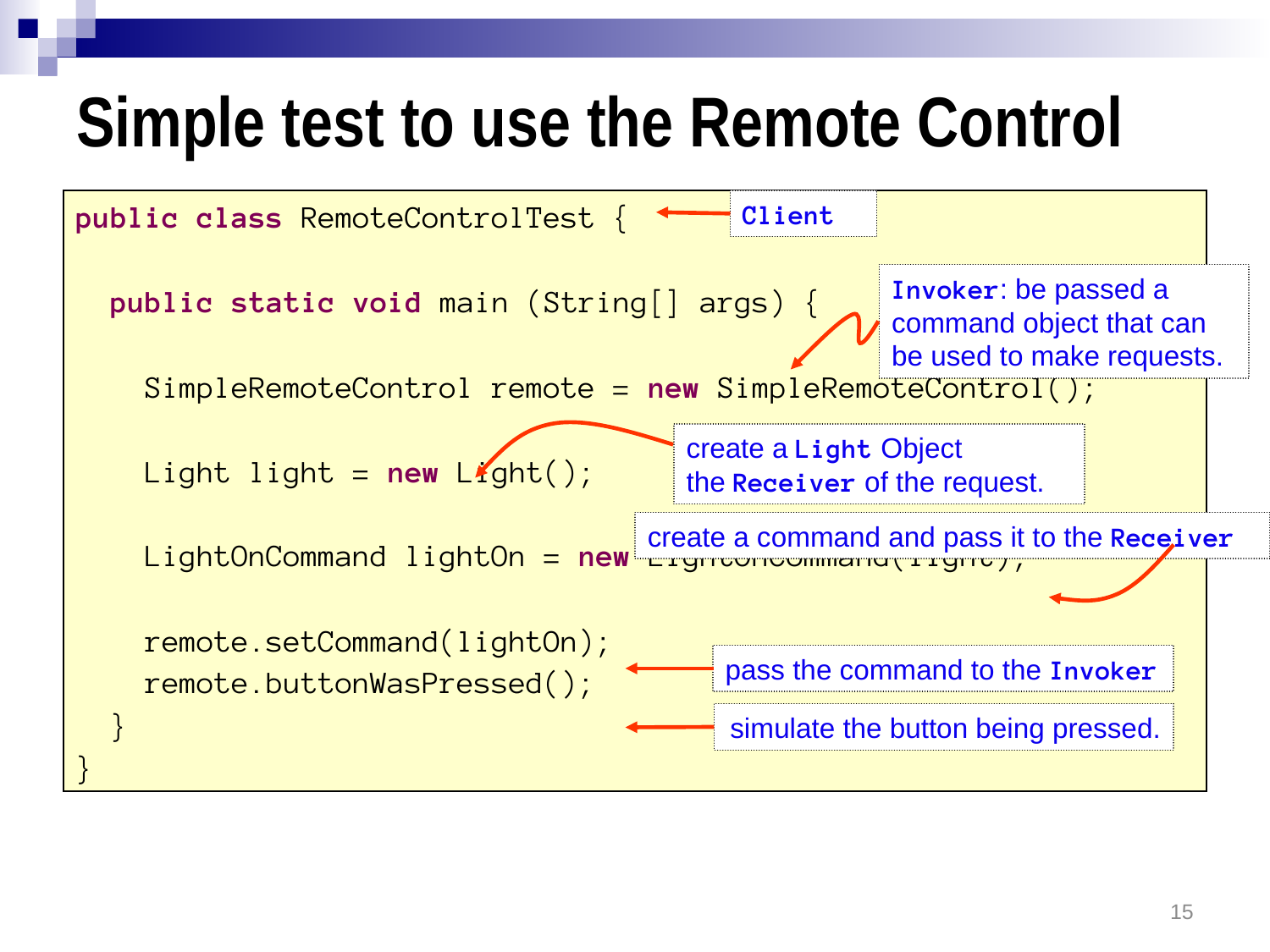

# Simple test to use the Remote Control
public class RemoteControlTest {

  public static void main (String[] args) {

    SimpleRemoteControl remote = new SimpleRemoteControl();

    Light light = new Light();

    LightOnCommand lightOn = new LightOnCommand(light);

    remote.setCommand(lightOn);
    remote.buttonWasPressed();
  }
}
Client
Invoker: be passed a command object that can be used to make requests.

create a Light Object
the Receiver of the request.
create a command and pass it to the Receiver

pass the command to the Invoker
simulate the button being pressed.
15